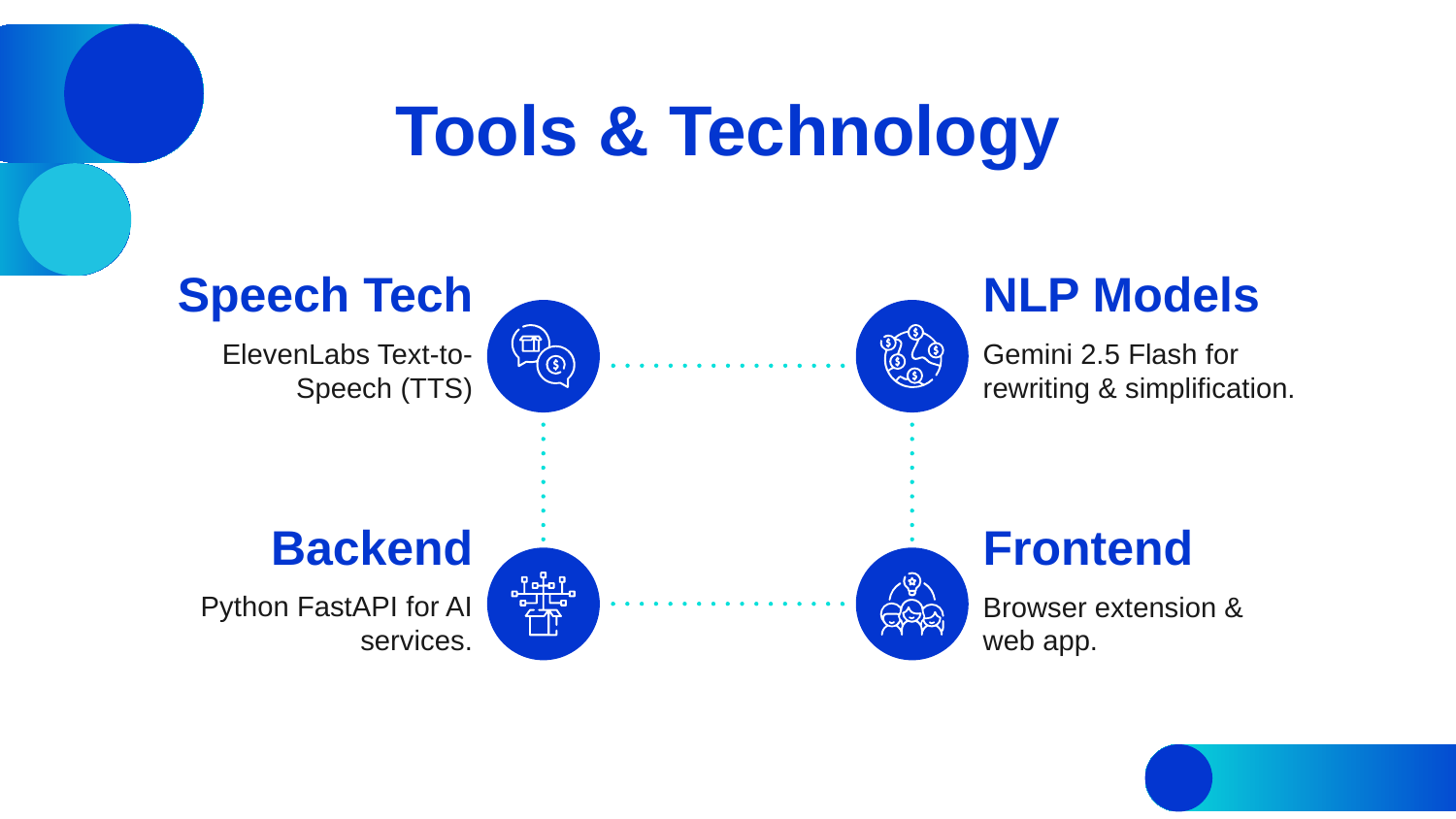

# Tools & Technology

Speech Tech
NLP Models

ElevenLabs Text-to-Speech (TTS)
Gemini 2.5 Flash for rewriting & simplification.

Backend
Frontend

Python FastAPI for AI services.
Browser extension & web app.